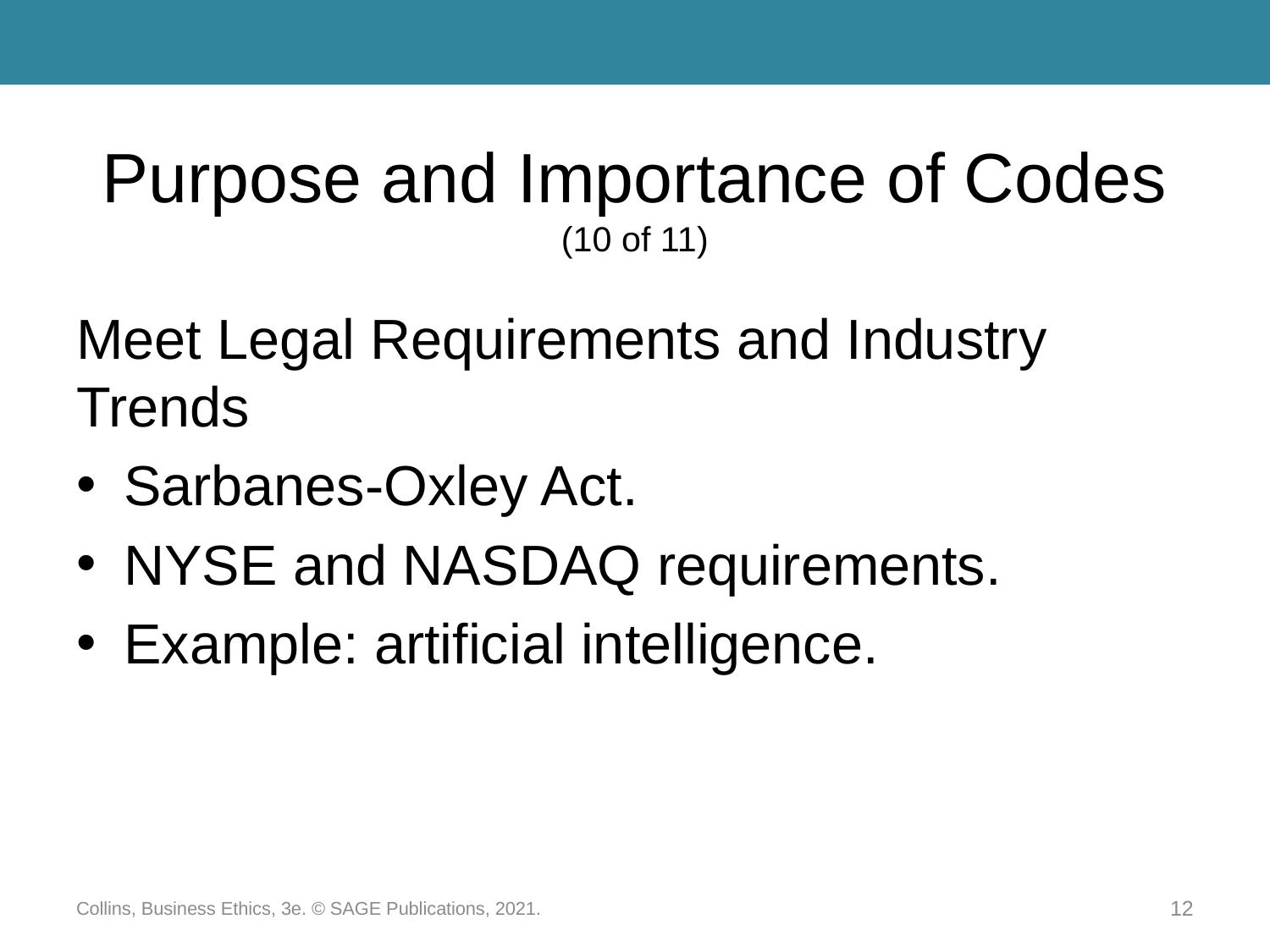

# Purpose and Importance of Codes (10 of 11)
Meet Legal Requirements and Industry Trends
Sarbanes-Oxley Act.
NYSE and NASDAQ requirements.
Example: artificial intelligence.
Collins, Business Ethics, 3e. © SAGE Publications, 2021.
12